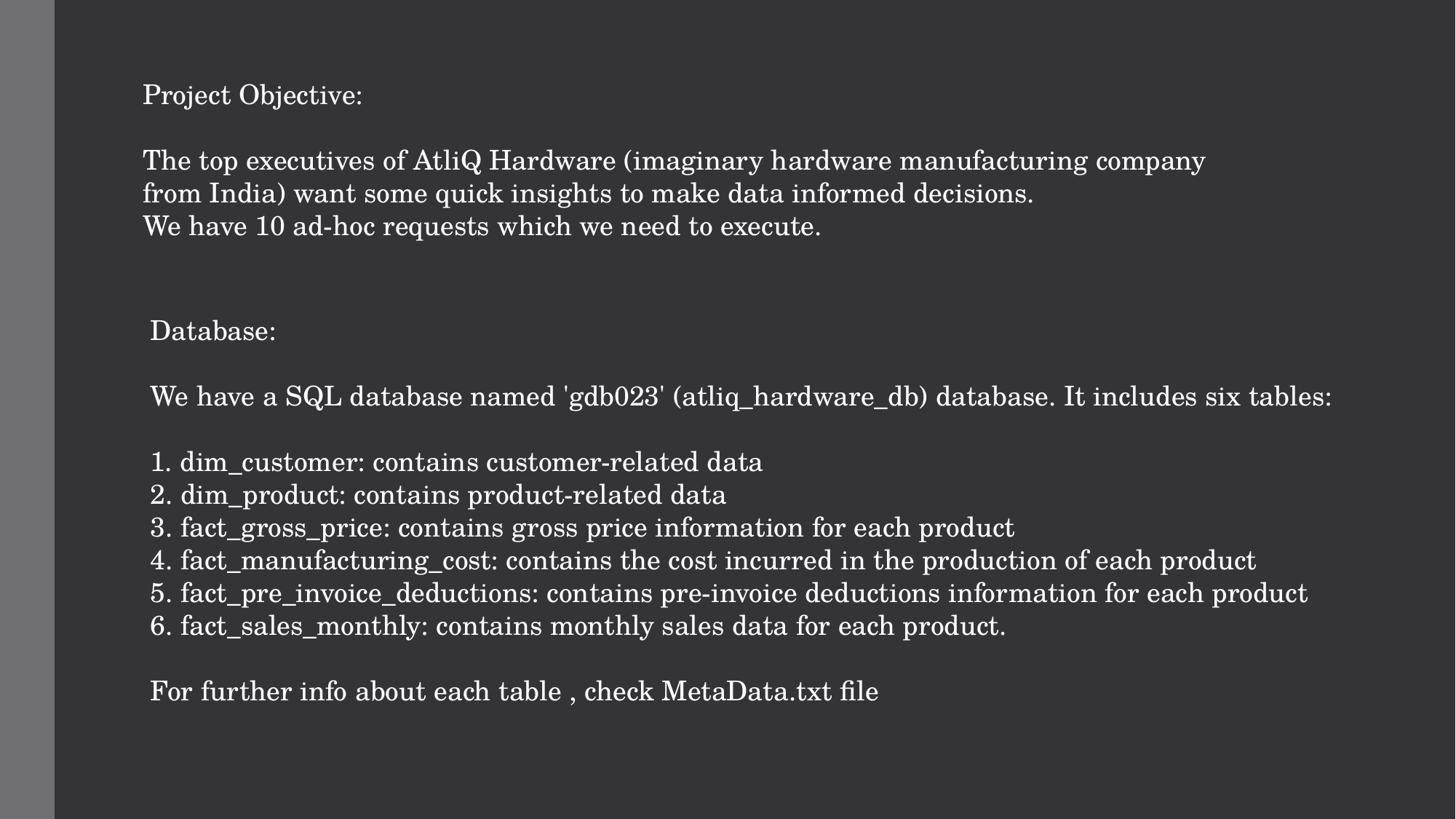

Project Objective:

The top executives of AtliQ Hardware (imaginary hardware manufacturing company from India) want some quick insights to make data informed decisions.
We have 10 ad-hoc requests which we need to execute.
Database:

We have a SQL database named 'gdb023' (atliq_hardware_db) database. It includes six tables:

1. dim_customer: contains customer-related data
2. dim_product: contains product-related data
3. fact_gross_price: contains gross price information for each product
4. fact_manufacturing_cost: contains the cost incurred in the production of each product
5. fact_pre_invoice_deductions: contains pre-invoice deductions information for each product
6. fact_sales_monthly: contains monthly sales data for each product.

For further info about each table , check MetaData.txt file